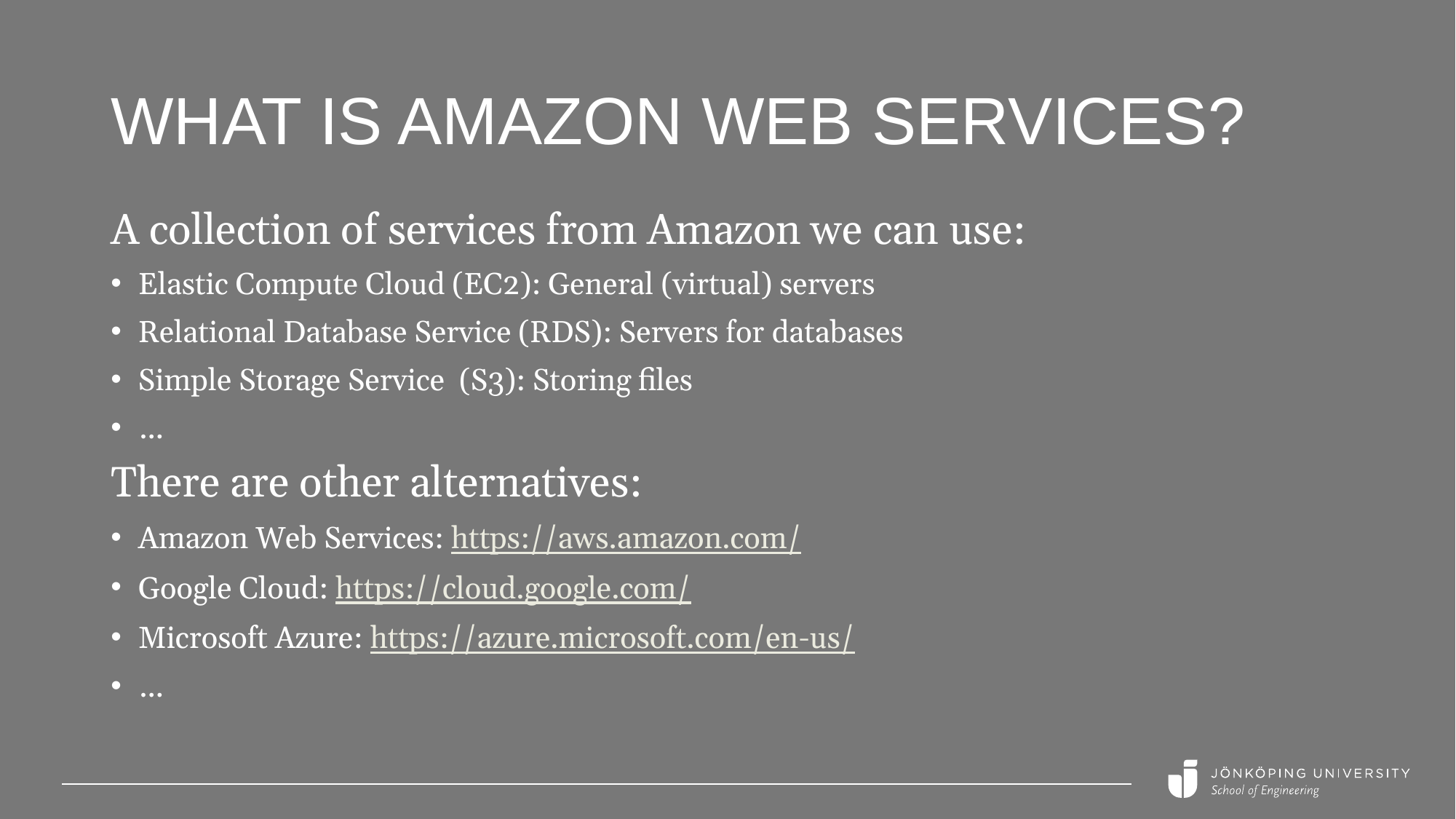

# What is Amazon Web Services?
A collection of services from Amazon we can use:
Elastic Compute Cloud (EC2): General (virtual) servers
Relational Database Service (RDS): Servers for databases
Simple Storage Service  (S3): Storing files
…
There are other alternatives:
Amazon Web Services: https://aws.amazon.com/
Google Cloud: https://cloud.google.com/
Microsoft Azure: https://azure.microsoft.com/en-us/
…